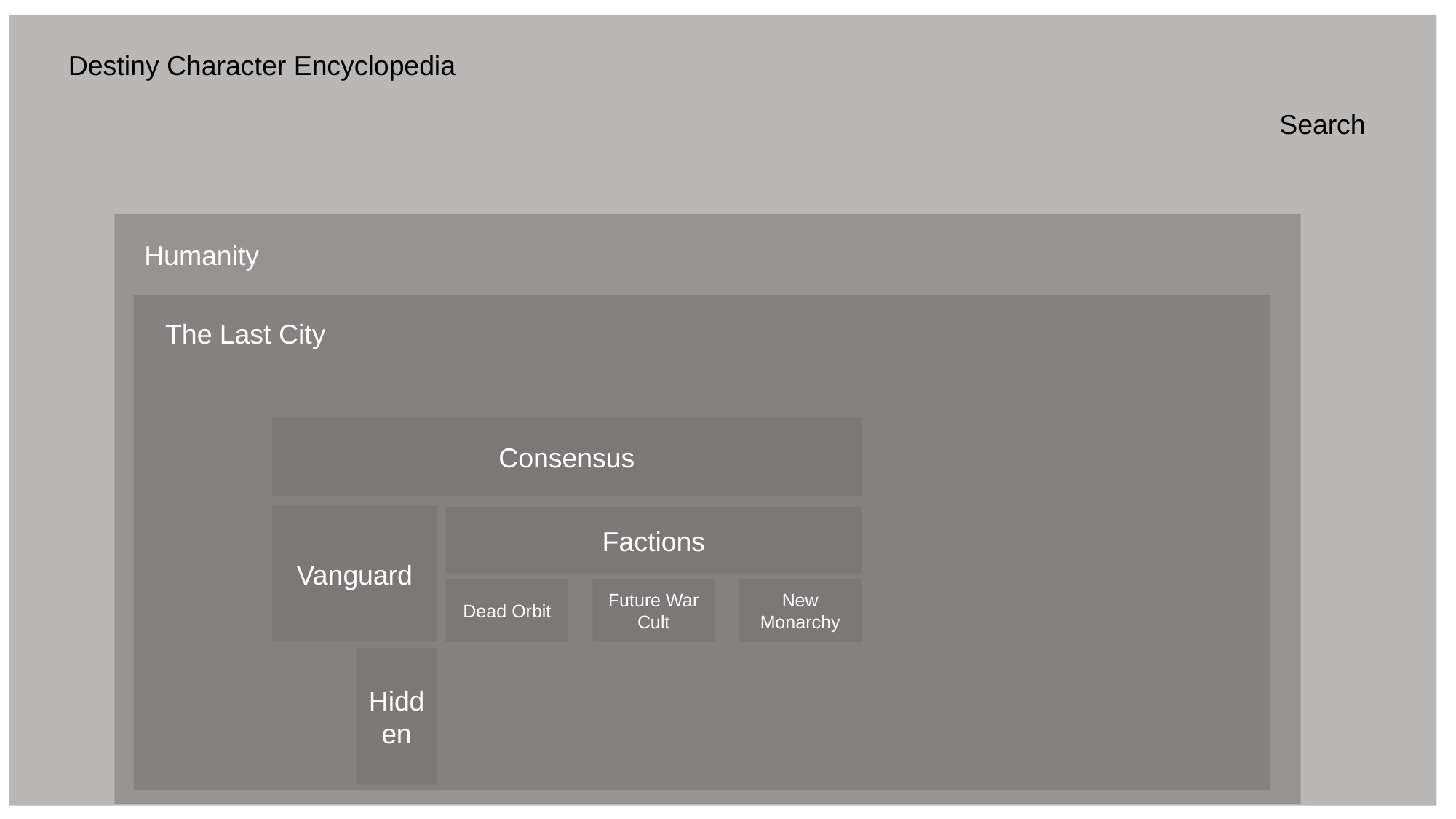

Destiny Character Encyclopedia
Search

Humanity

The Last City
Consensus
Vanguard
Factions
Dead Orbit
Future War Cult
New Monarchy
Hidden